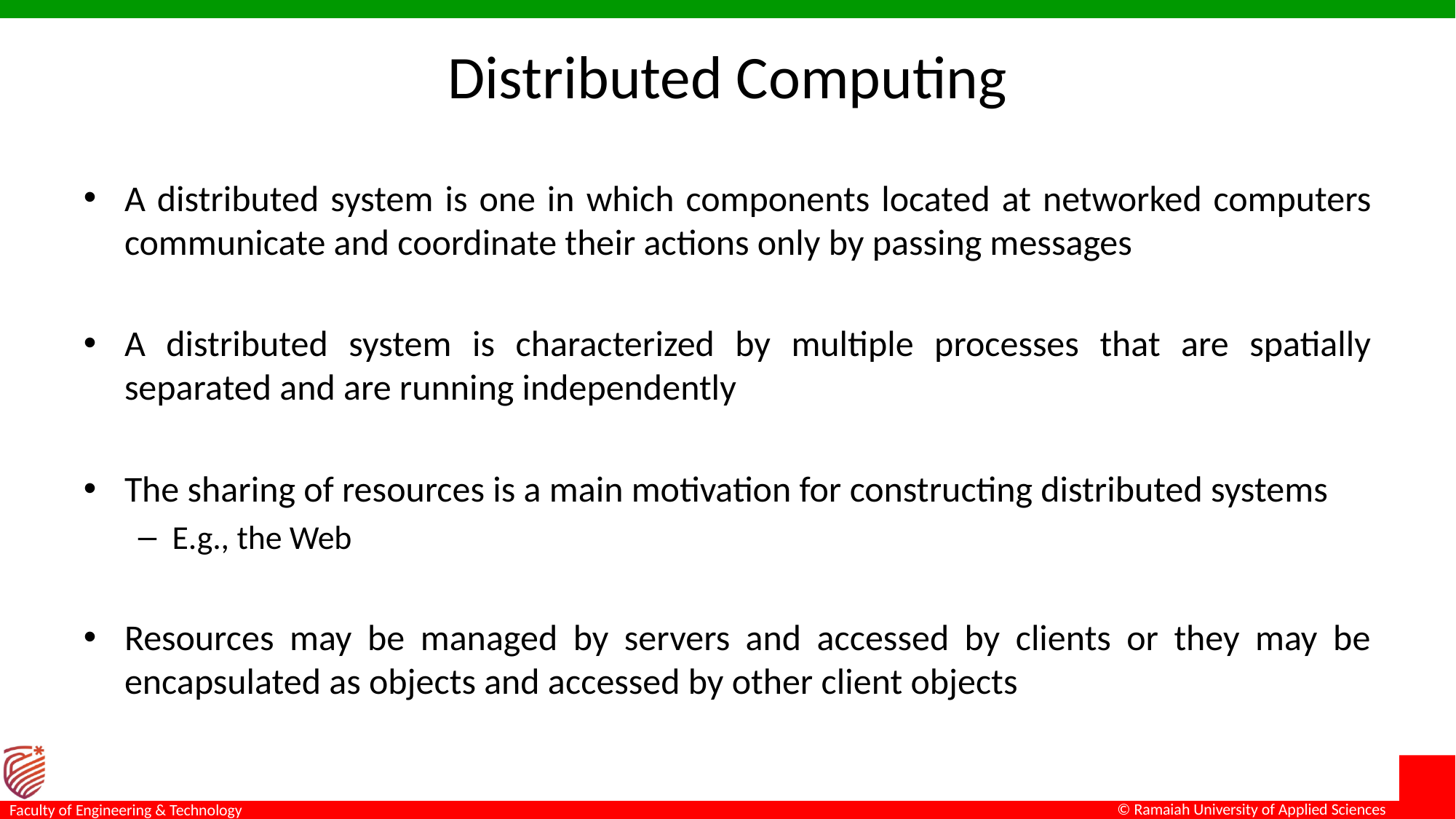

# Distributed Computing
A distributed system is one in which components located at networked computers communicate and coordinate their actions only by passing messages

A distributed system is characterized by multiple processes that are spatially separated and are running independently

The sharing of resources is a main motivation for constructing distributed systems
E.g., the Web

Resources may be managed by servers and accessed by clients or they may be encapsulated as objects and accessed by other client objects